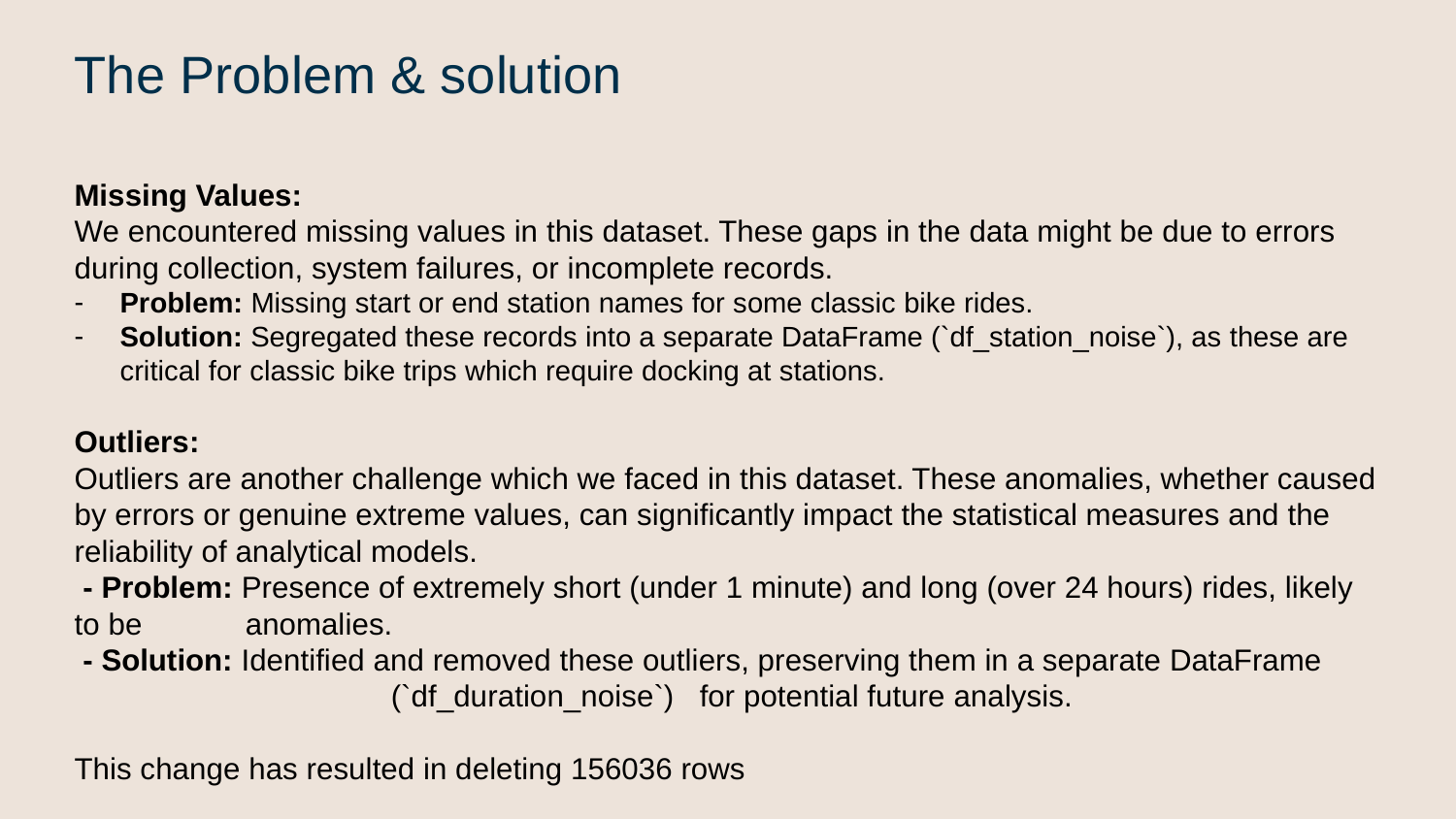

The Problem & solution
Missing Values:
We encountered missing values in this dataset. These gaps in the data might be due to errors during collection, system failures, or incomplete records.
Problem: Missing start or end station names for some classic bike rides.
Solution: Segregated these records into a separate DataFrame (`df_station_noise`), as these are critical for classic bike trips which require docking at stations.

Outliers:
Outliers are another challenge which we faced in this dataset. These anomalies, whether caused by errors or genuine extreme values, can significantly impact the statistical measures and the reliability of analytical models.
 - Problem: Presence of extremely short (under 1 minute) and long (over 24 hours) rides, likely to be 	   anomalies.
 - Solution: Identified and removed these outliers, preserving them in a separate DataFrame 	  	   (`df_duration_noise`)   for potential future analysis.

This change has resulted in deleting 156036 rows